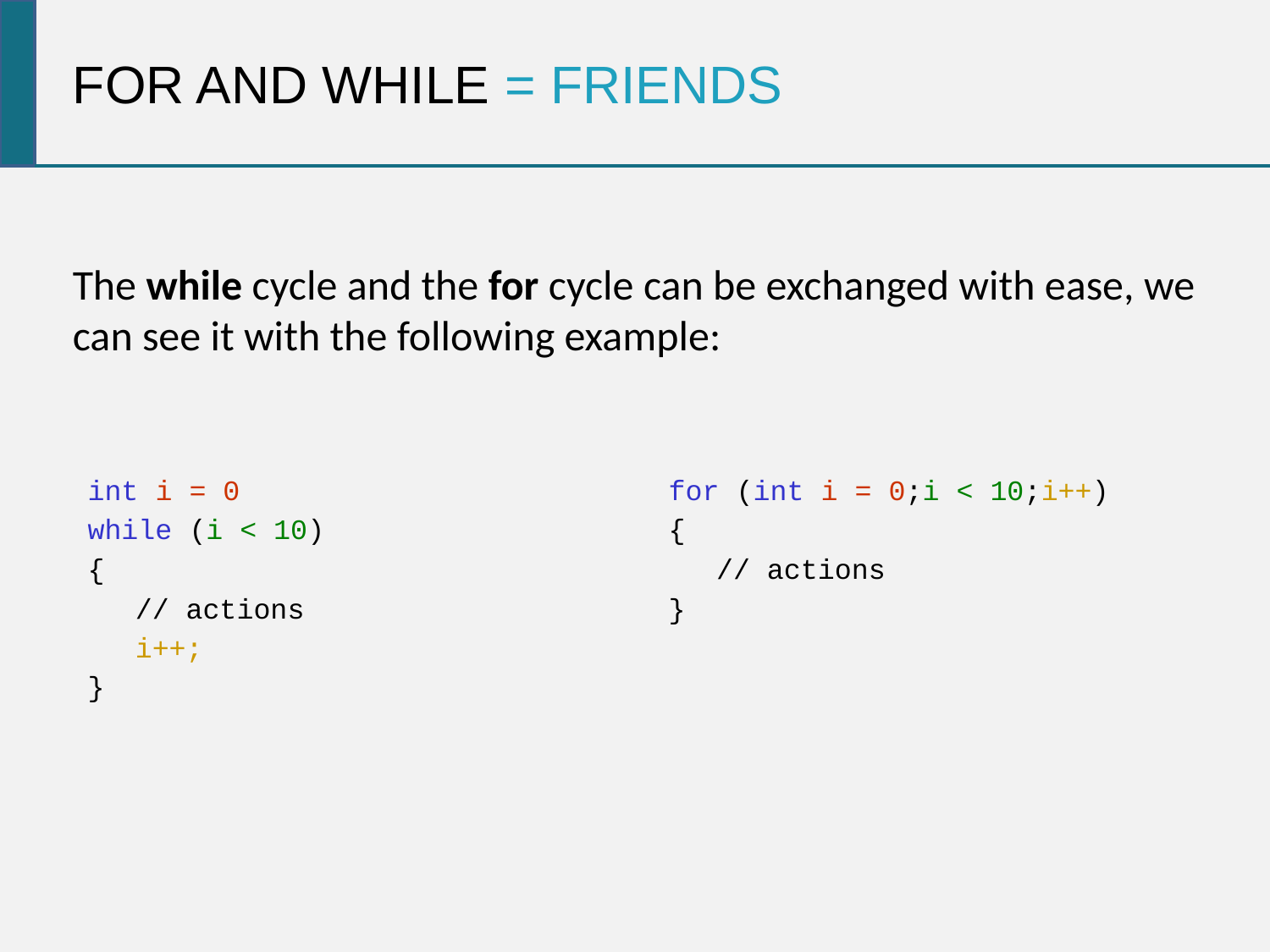

For and While = friends

The while cycle and the for cycle can be exchanged with ease, we can see it with the following example:
int i = 0
while (i < 10)
{
	// actions
	i++;
}
for (int i = 0;i < 10;i++)
{
	// actions
}